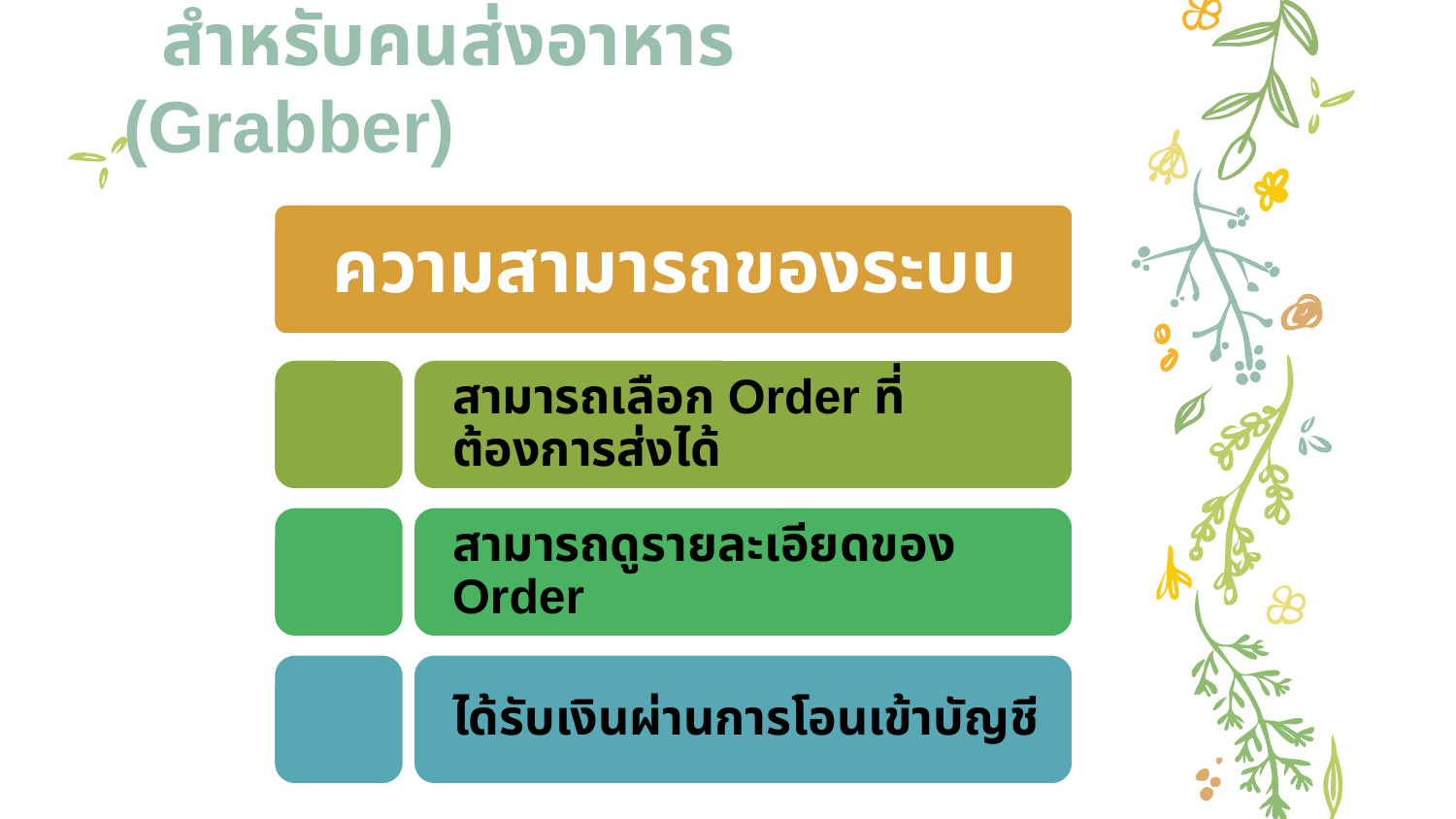

# สำหรับคนส่งอาหาร (Grabber)
ความสามารถของระบบ
สามารถเลือก Order ที่ต้องการส่งได้
สามารถดูรายละเอียดของ Order
ได้รับเงินผ่านการโอนเข้าบัญชี